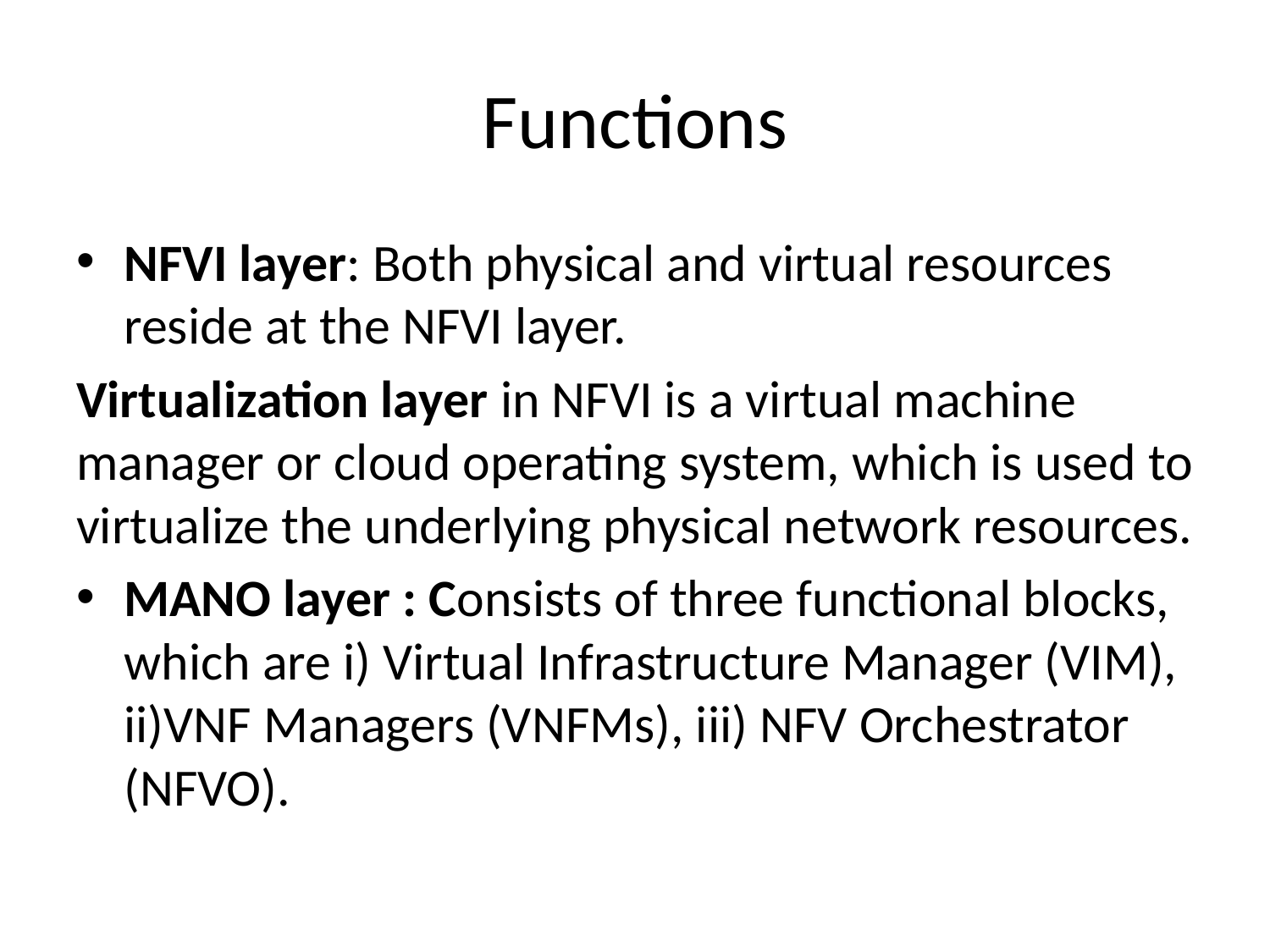

# Functions
NFVI layer: Both physical and virtual resources reside at the NFVI layer.
Virtualization layer in NFVI is a virtual machine      manager or cloud operating system, which is used to virtualize the underlying physical network resources.
MANO layer : Consists of three functional blocks, which are i) Virtual Infrastructure Manager (VIM), ii)VNF Managers (VNFMs), iii) NFV Orchestrator (NFVO).